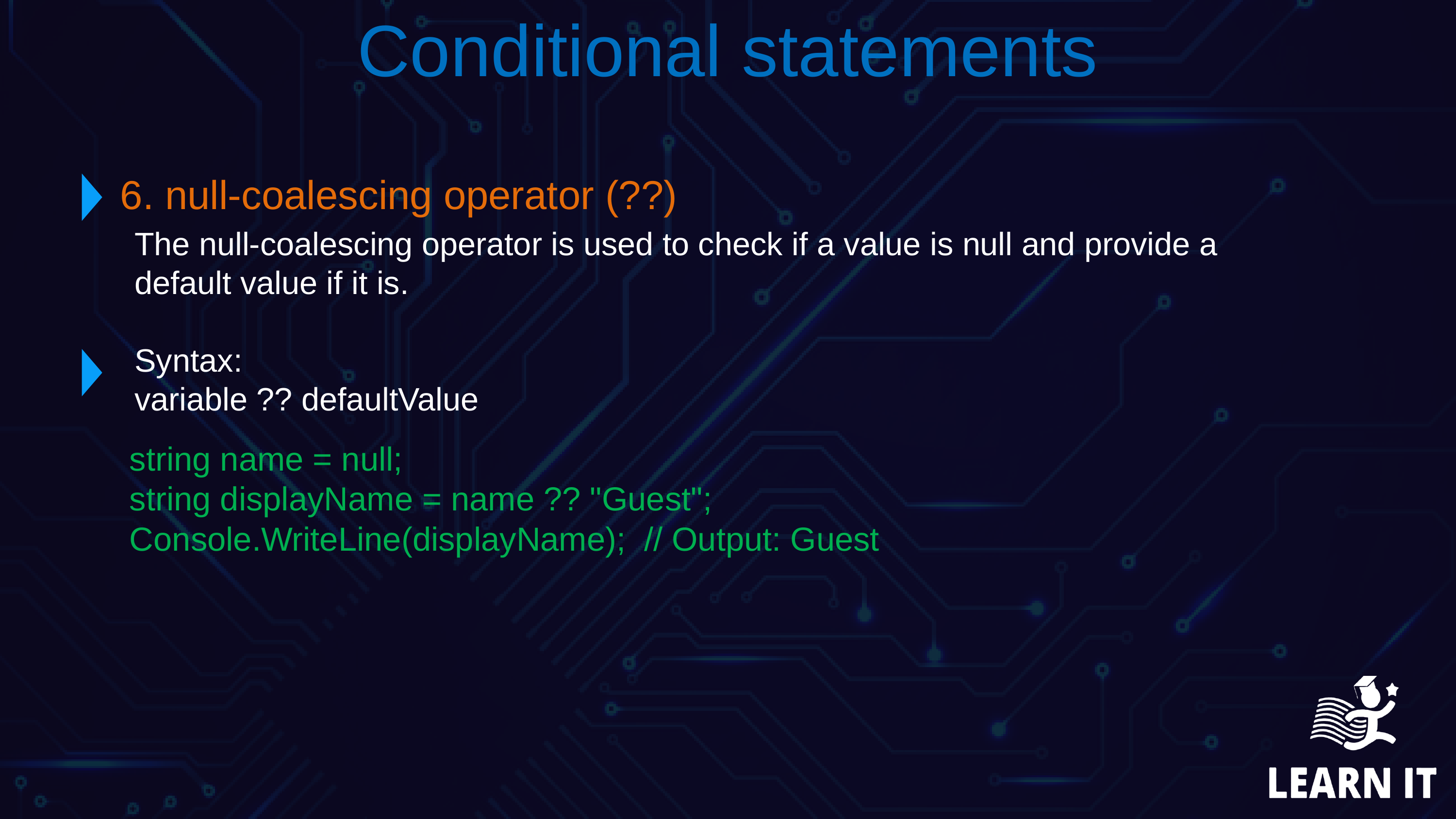

condition ? value_if_true : value_if_false;
Conditional statements
6. null-coalescing operator (??)

The null-coalescing operator is used to check if a value is null and provide a default value if it is.

Syntax:
variable ?? defaultValue

string name = null;
string displayName = name ?? "Guest";
Console.WriteLine(displayName);  // Output: Guest